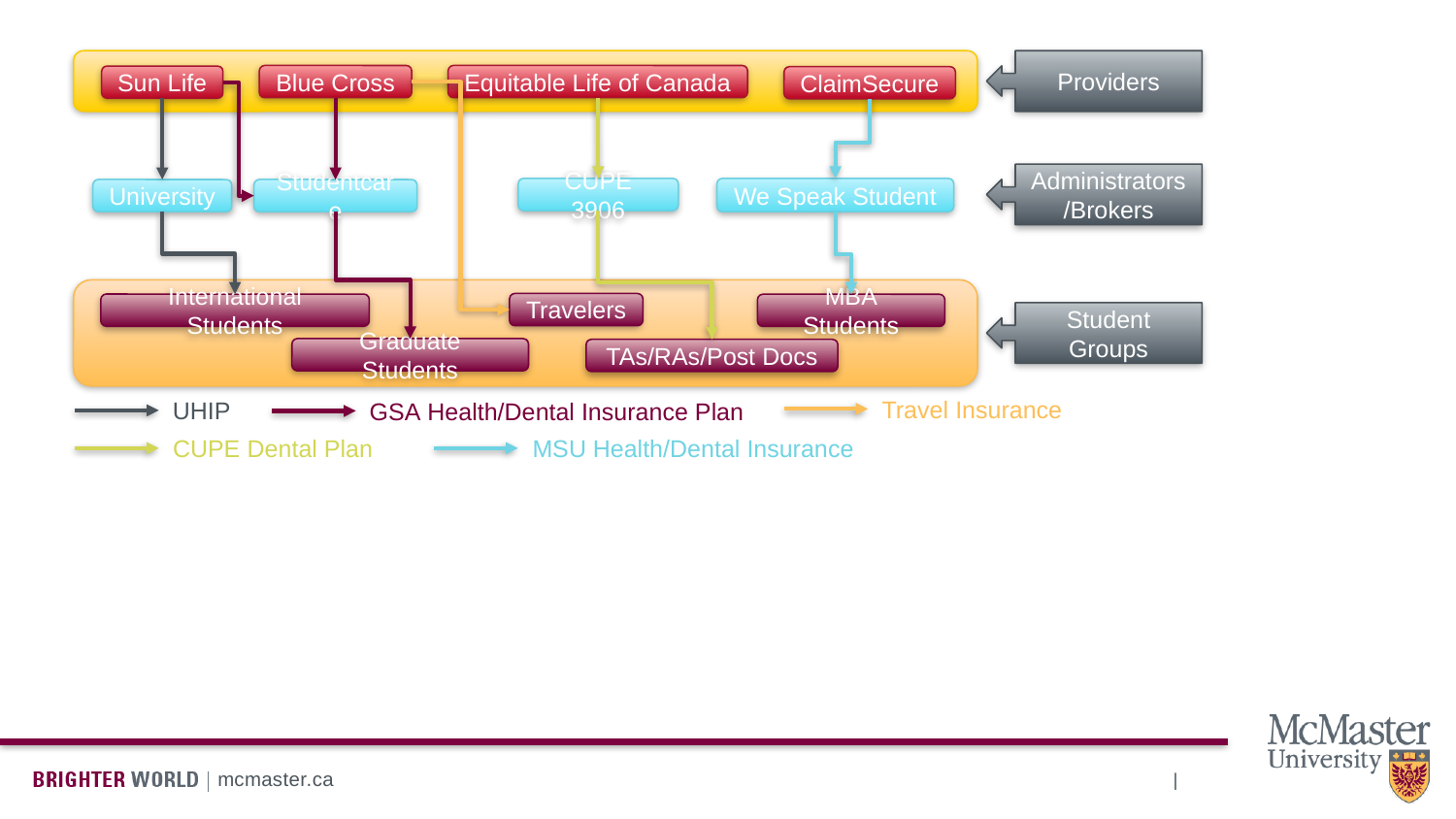

Blue Cross
Equitable Life of Canada
Sun Life
ClaimSecure
Providers
Administrators/Brokers
Student Groups
CUPE 3906
We Speak Student
University
Studentcare

Travelers
International Students
MBA Students
Graduate Students
TAs/RAs/Post Docs
Travel Insurance
UHIP
GSA Health/Dental Insurance Plan
MSU Health/Dental Insurance
CUPE Dental Plan